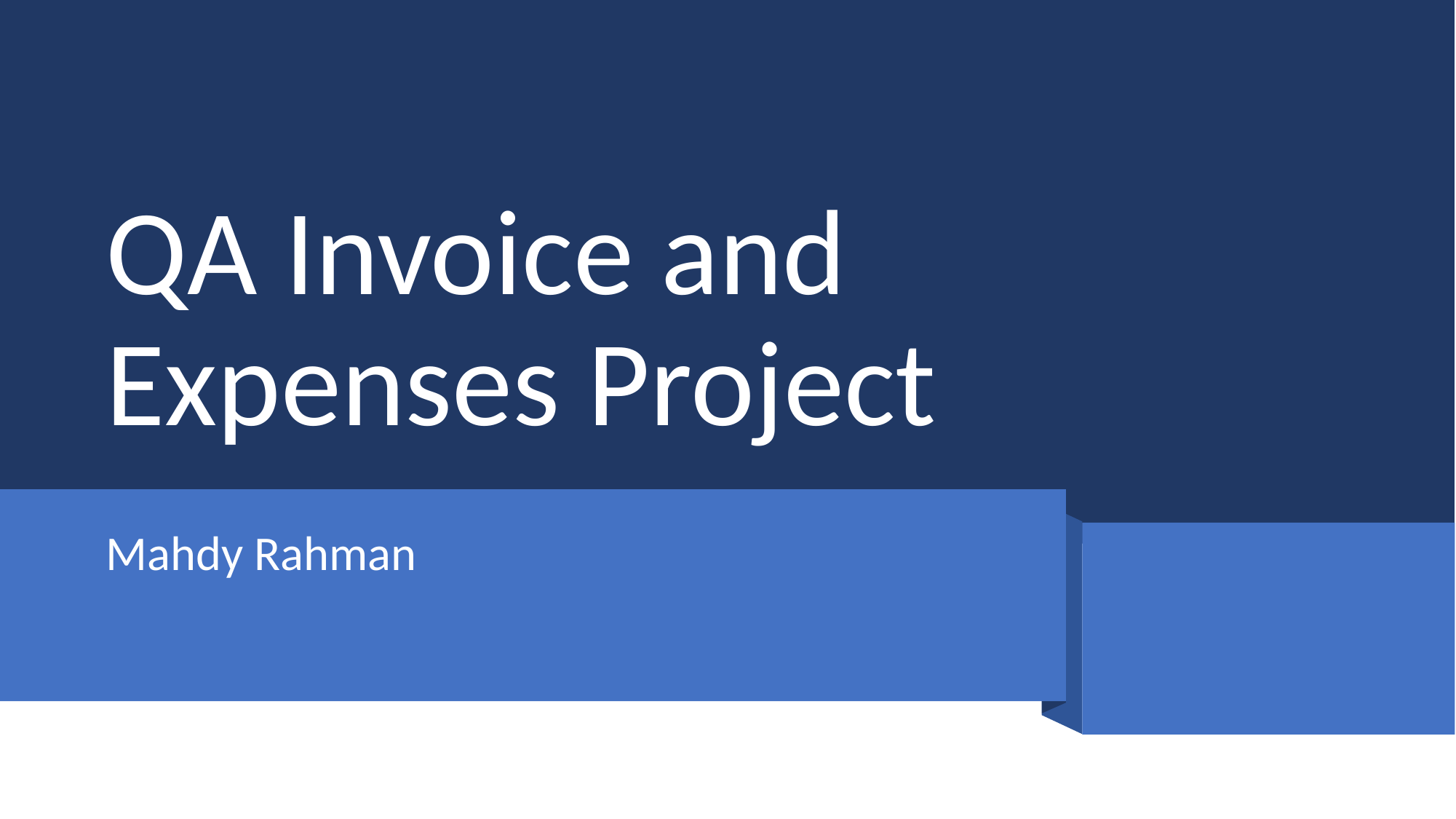

# QA Invoice and Expenses Project

Mahdy Rahman